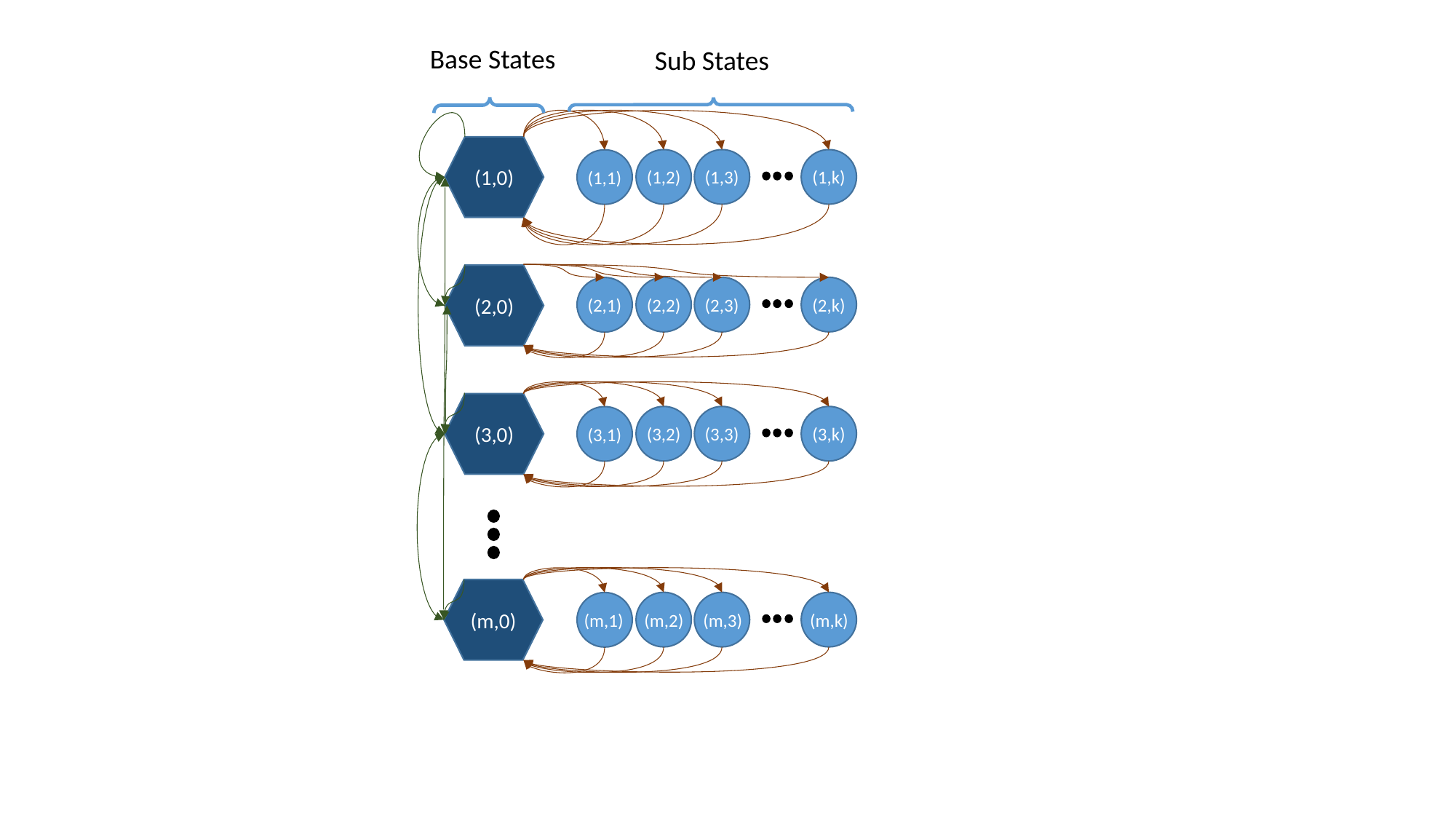

Base States
Sub States

(1,0)
(1,2)

(1,3)

(1,k)

(1,1)

(2,0)
(2,2)

(2,3)

(2,k)

(2,1)

(3,0)
(3,2)

(3,3)

(3,k)

(3,1)

(m,0)
(m,2)

(m,3)

(m,k)

(m,1)